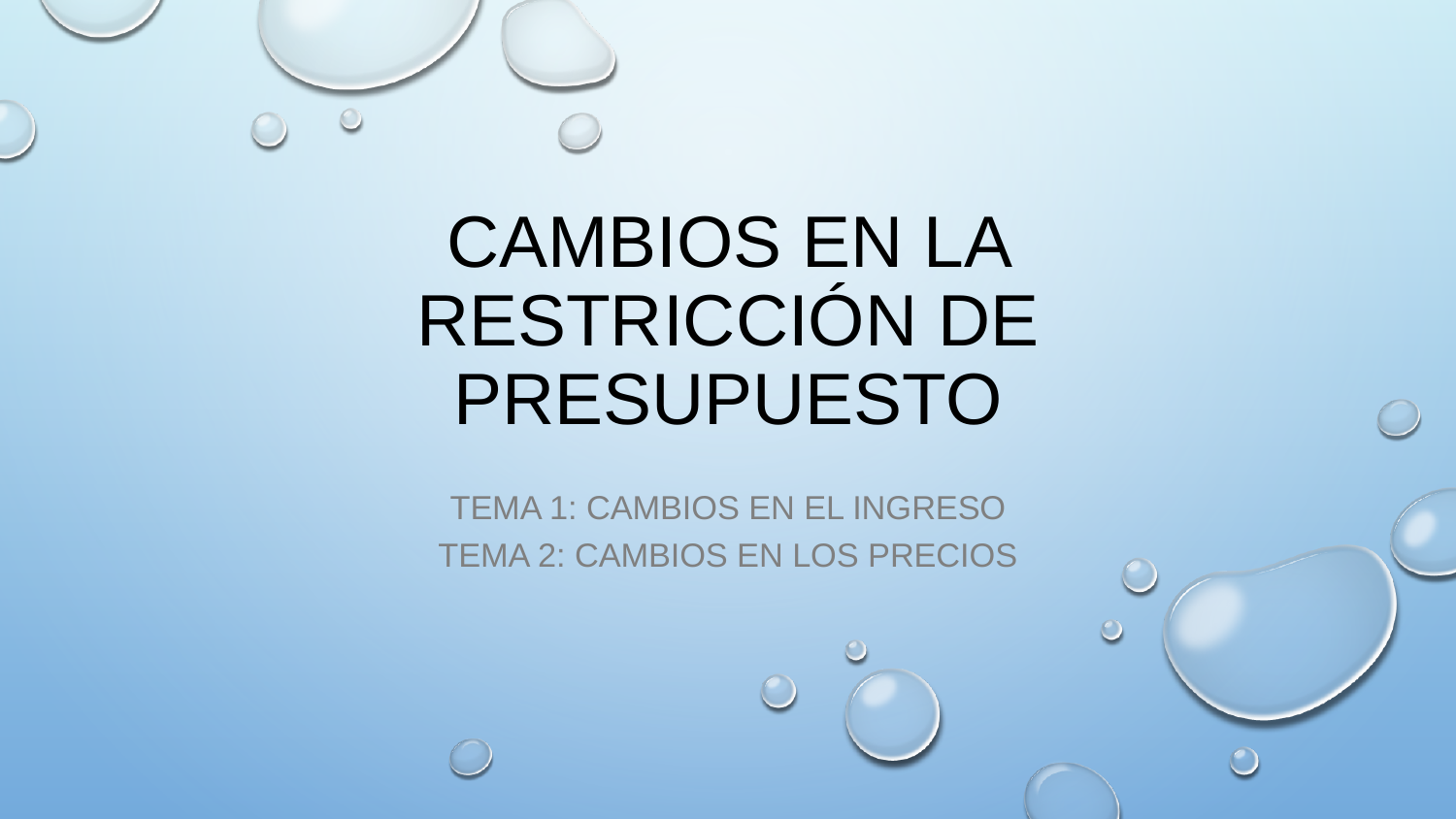

# Cambios en la restricción de presupuesto
Tema 1: Cambios en el ingreso
Tema 2: Cambios en los precios